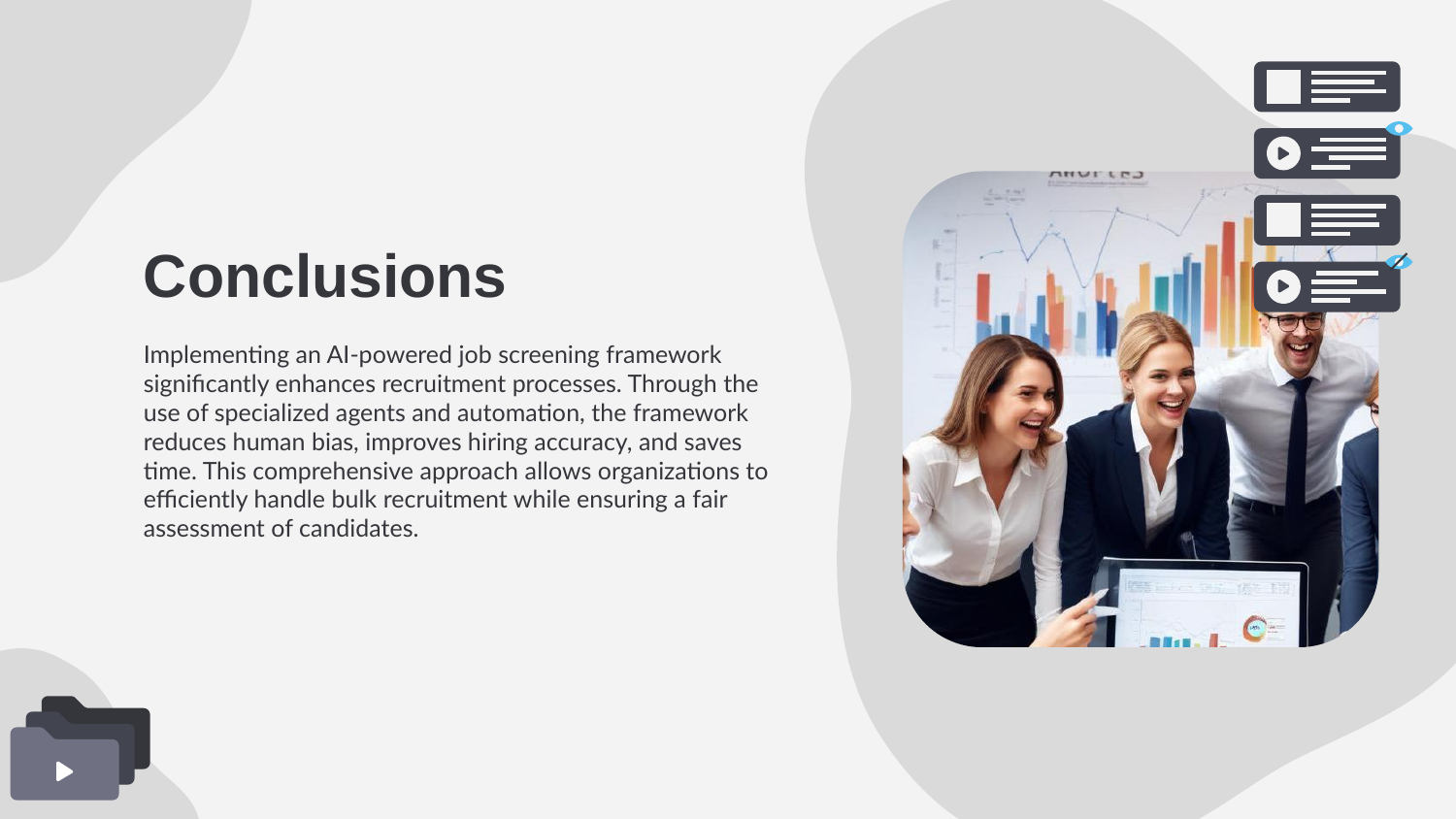

Conclusions

Implementing an AI-powered job screening framework significantly enhances recruitment processes. Through the use of specialized agents and automation, the framework reduces human bias, improves hiring accuracy, and saves time. This comprehensive approach allows organizations to efficiently handle bulk recruitment while ensuring a fair assessment of candidates.